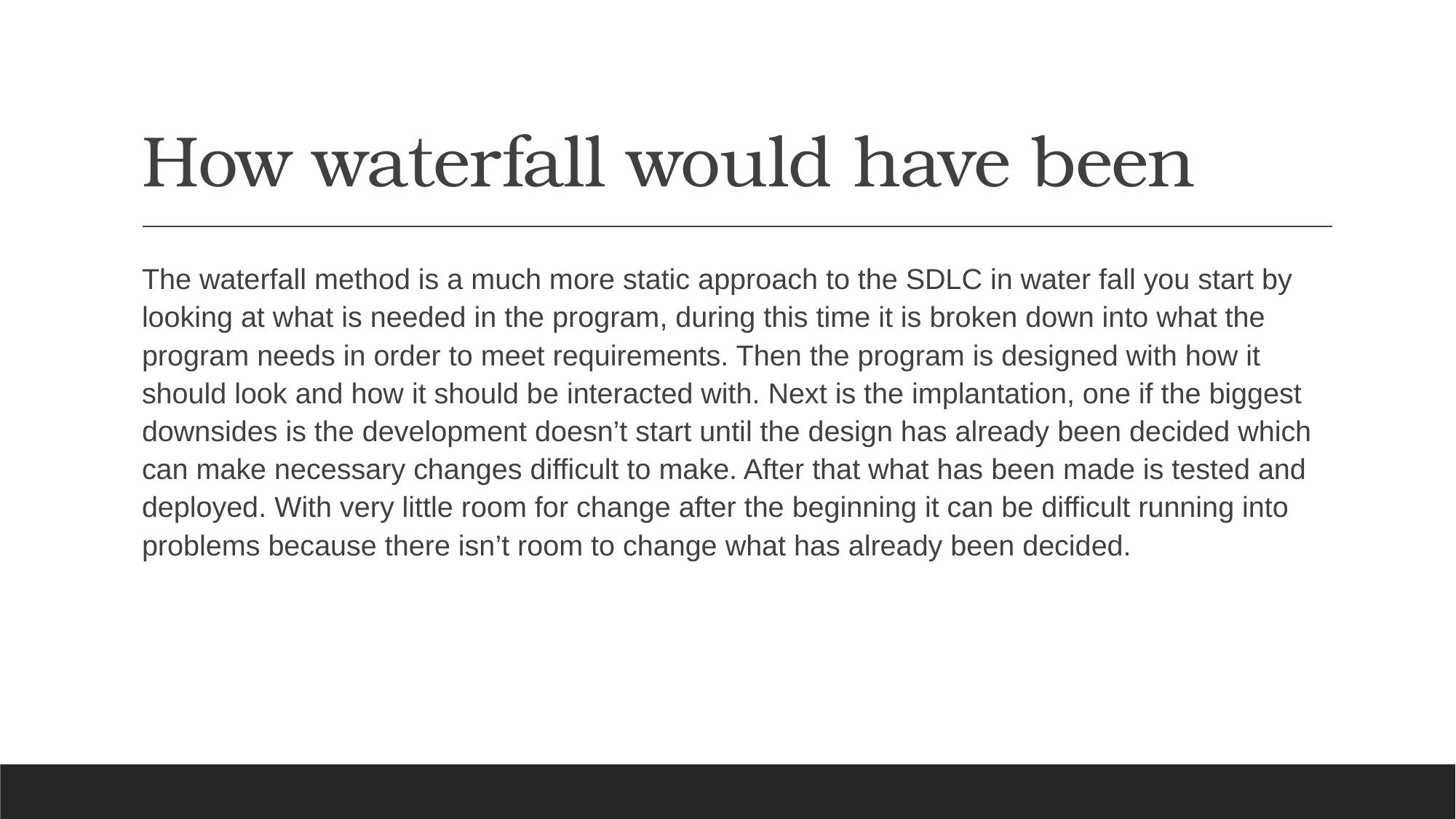

# How waterfall would have been
The waterfall method is a much more static approach to the SDLC in water fall you start by looking at what is needed in the program, during this time it is broken down into what the program needs in order to meet requirements. Then the program is designed with how it should look and how it should be interacted with. Next is the implantation, one if the biggest downsides is the development doesn’t start until the design has already been decided which can make necessary changes difficult to make. After that what has been made is tested and deployed. With very little room for change after the beginning it can be difficult running into problems because there isn’t room to change what has already been decided.